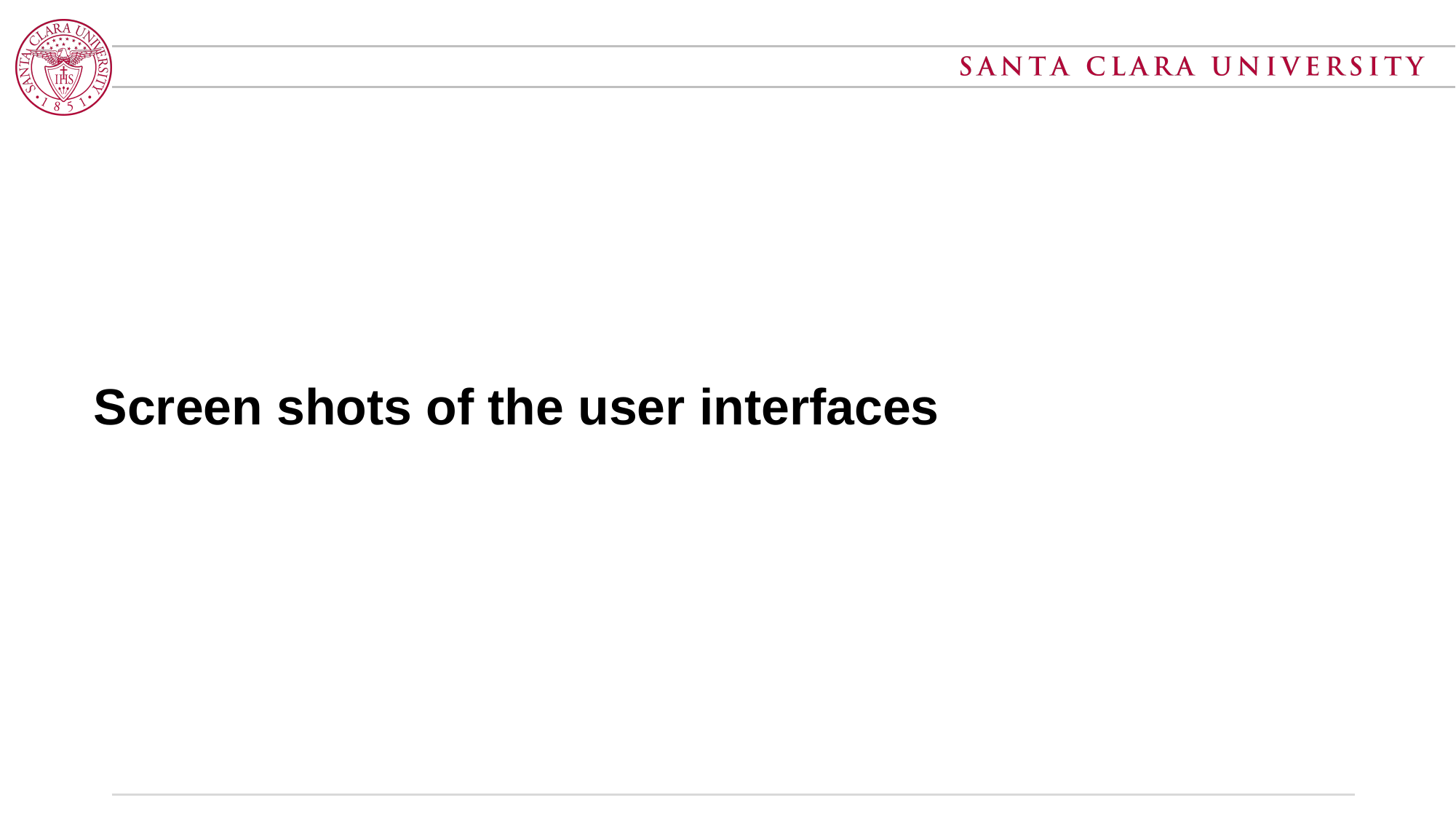

# Screen shots of the user interfaces